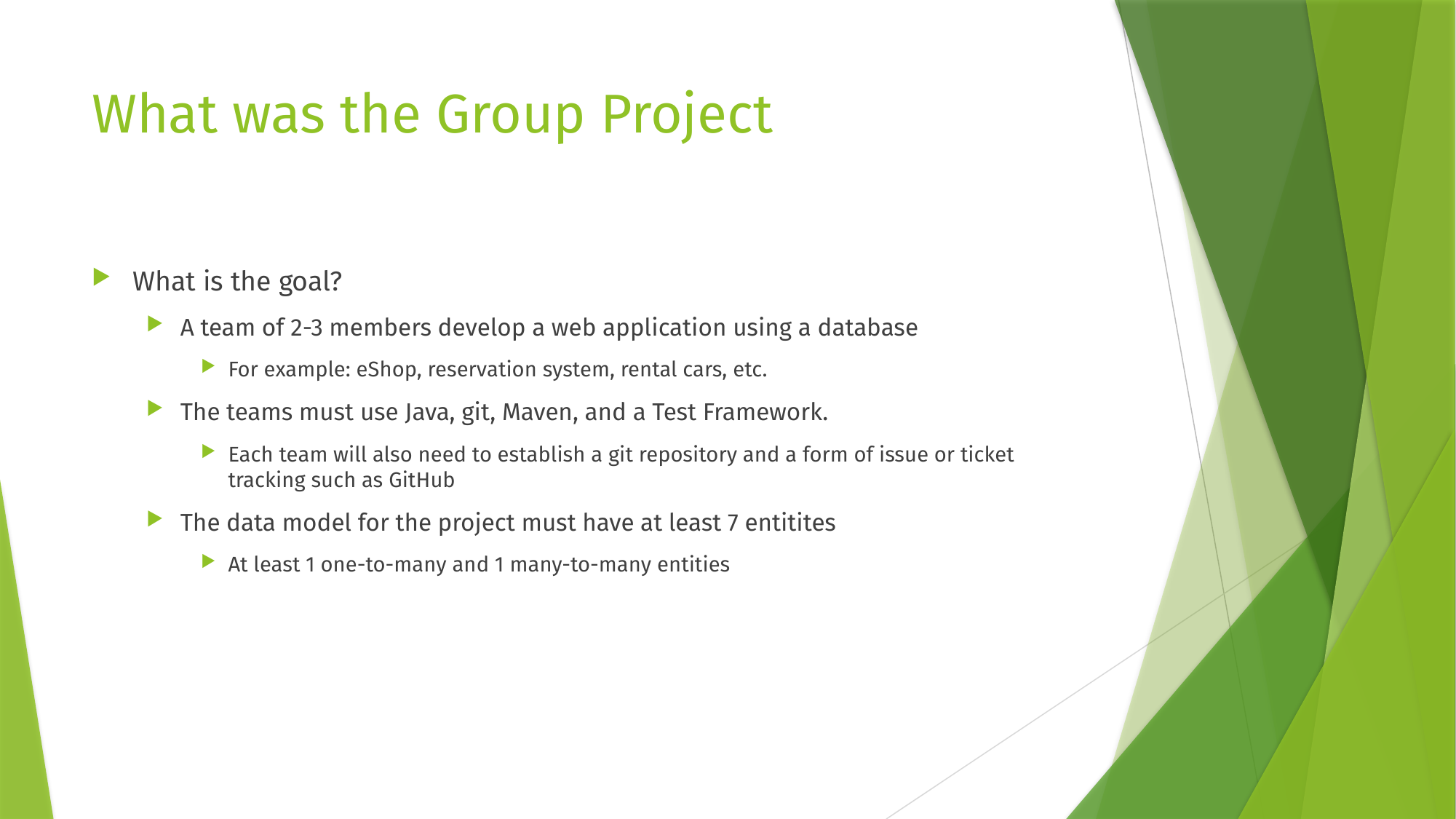

# What was the Group Project
What is the goal?
A team of 2-3 members develop a web application using a database
For example: eShop, reservation system, rental cars, etc.
The teams must use Java, git, Maven, and a Test Framework.
Each team will also need to establish a git repository and a form of issue or ticket tracking such as GitHub
The data model for the project must have at least 7 entitites
At least 1 one-to-many and 1 many-to-many entities